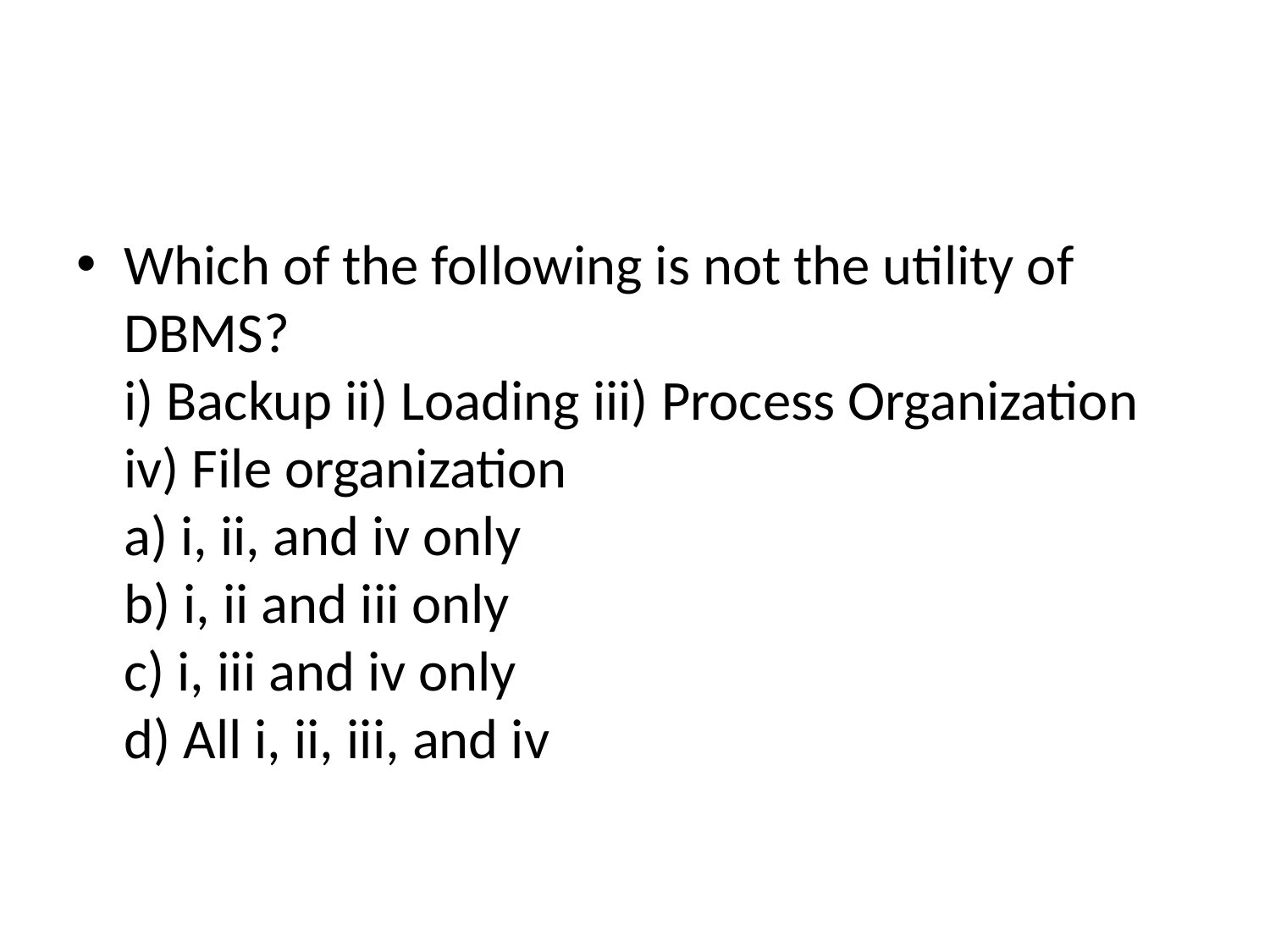

#
Which of the following is not the utility of DBMS?
i) Backup ii) Loading iii) Process Organization iv) File organization
a) i, ii, and iv only
b) i, ii and iii only
c) i, iii and iv only
d) All i, ii, iii, and iv